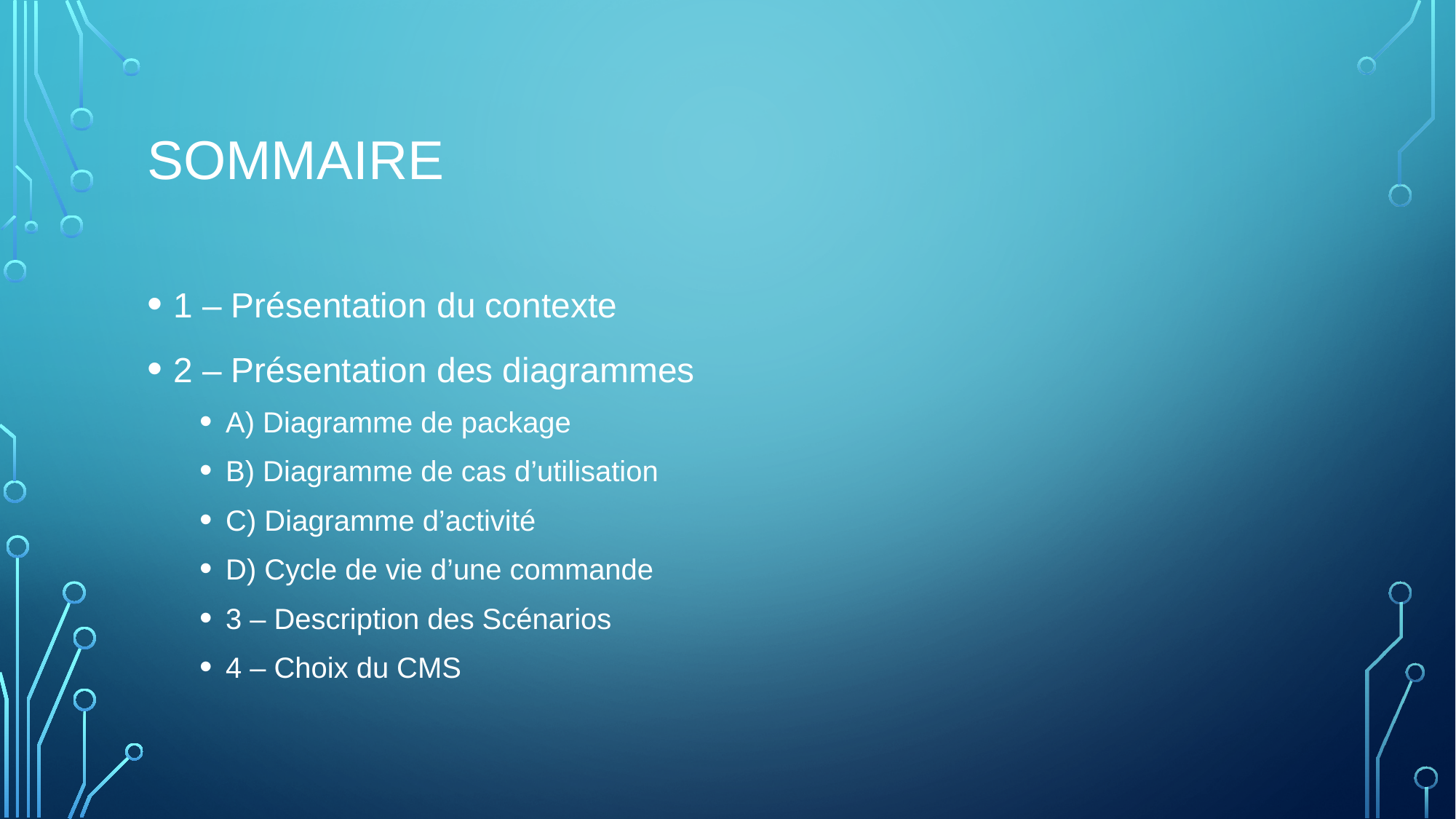

# Sommaire
1 – Présentation du contexte
2 – Présentation des diagrammes
A) Diagramme de package
B) Diagramme de cas d’utilisation
C) Diagramme d’activité
D) Cycle de vie d’une commande
3 – Description des Scénarios
4 – Choix du CMS